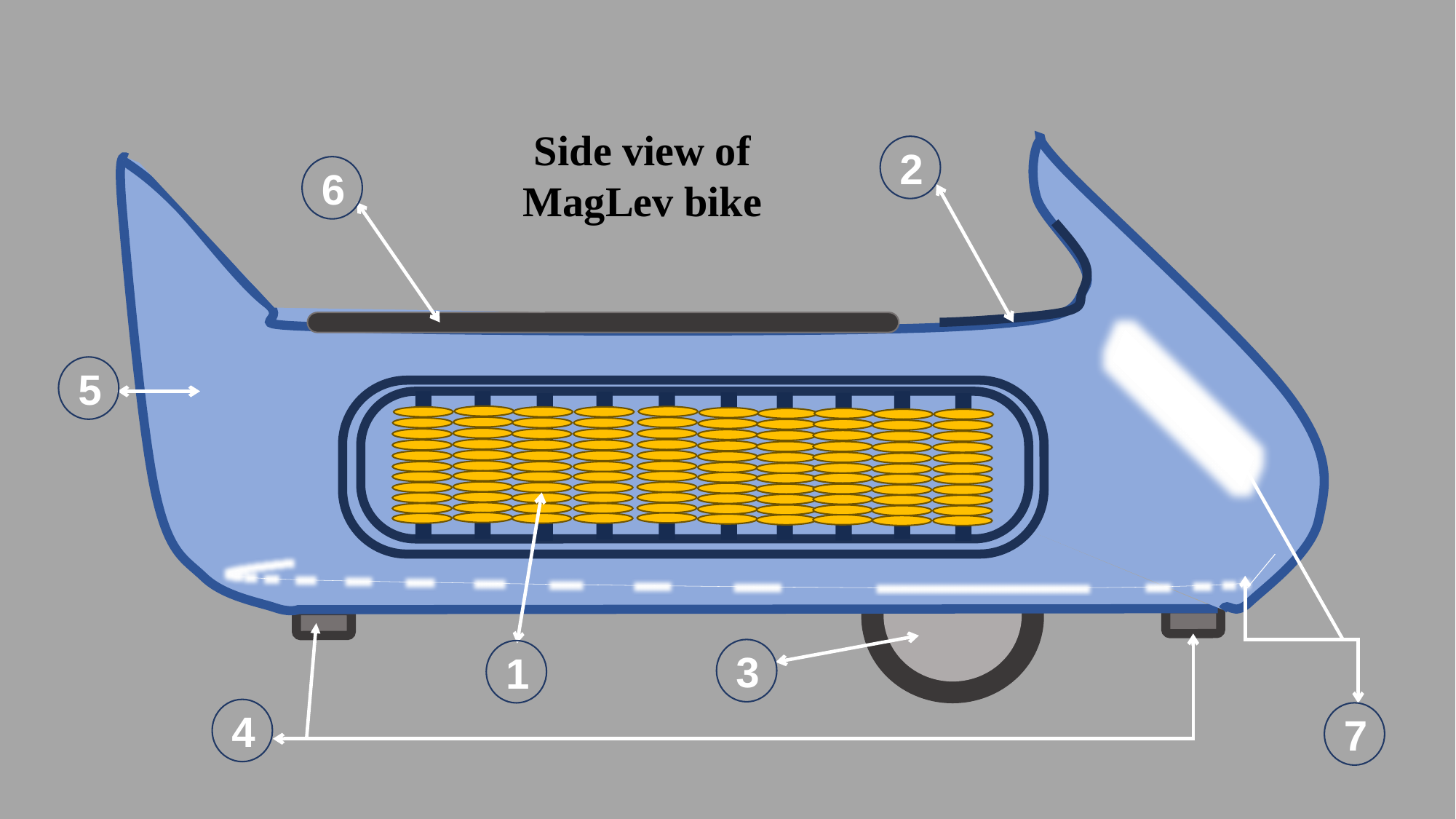

Side view of MagLev bike

2

6

5

3
1
4
7